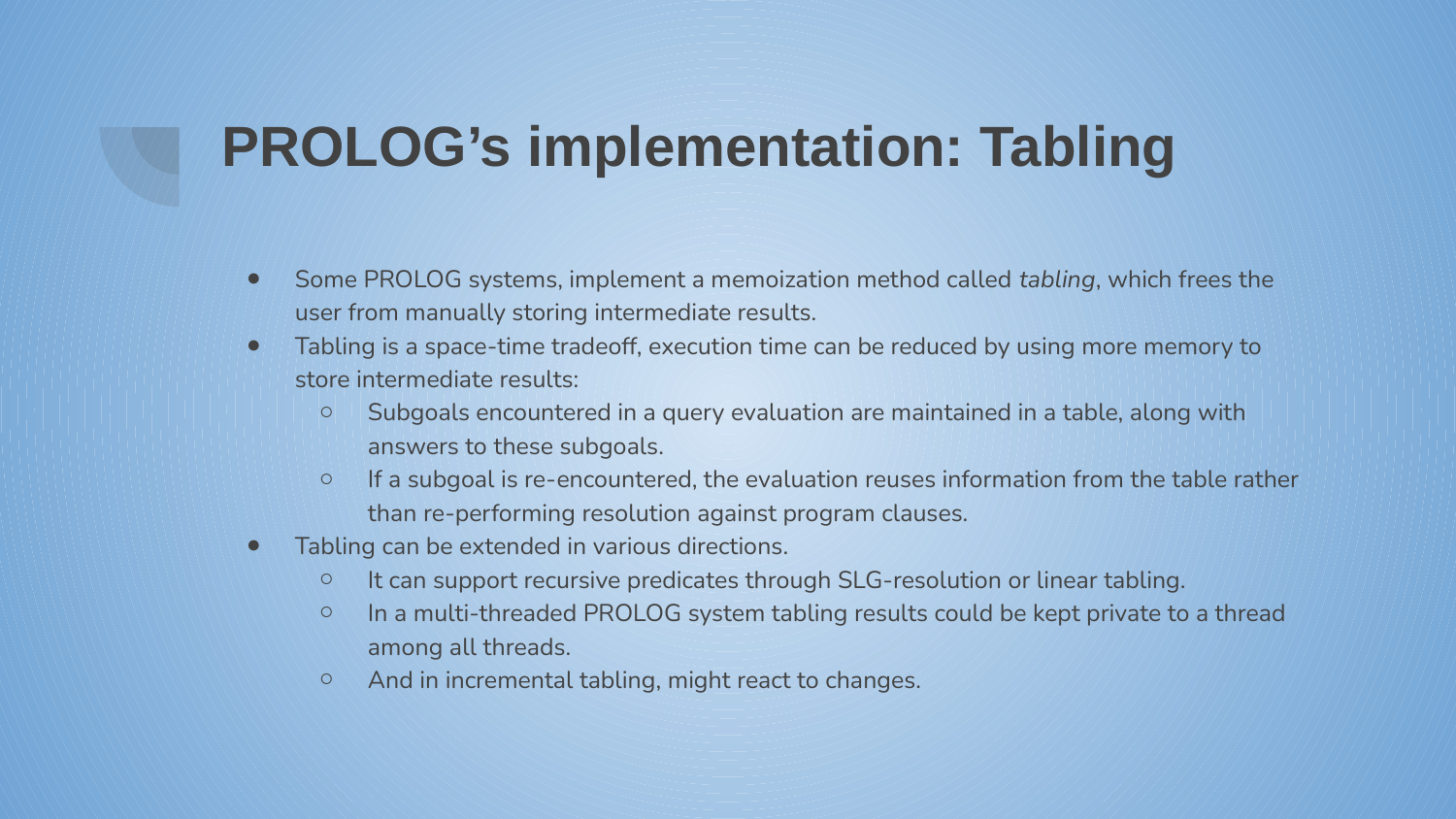

# PROLOG’s implementation: Tabling

Some PROLOG systems, implement a memoization method called tabling, which frees the user from manually storing intermediate results.
Tabling is a space-time tradeoff, execution time can be reduced by using more memory to store intermediate results:
Subgoals encountered in a query evaluation are maintained in a table, along with answers to these subgoals.
If a subgoal is re-encountered, the evaluation reuses information from the table rather than re-performing resolution against program clauses.
Tabling can be extended in various directions.
It can support recursive predicates through SLG-resolution or linear tabling.
In a multi-threaded PROLOG system tabling results could be kept private to a thread among all threads.
And in incremental tabling, might react to changes.